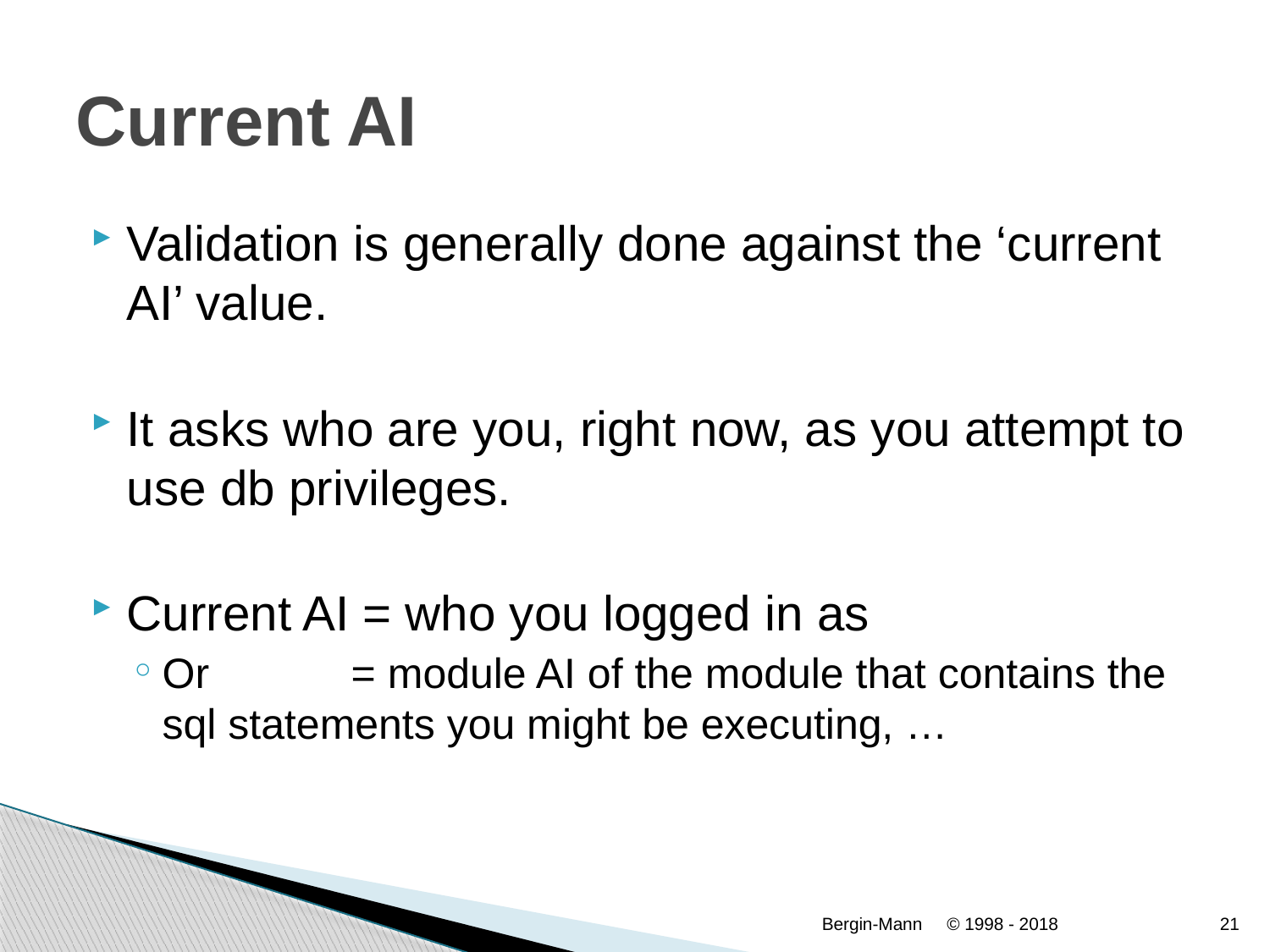

# Current AI
Validation is generally done against the ‘current AI’ value.
It asks who are you, right now, as you attempt to use db privileges.
Current AI = who you logged in as
Or            = module AI of the module that contains the sql statements you might be executing, …
Bergin-Mann
© 1998 - 2018
21